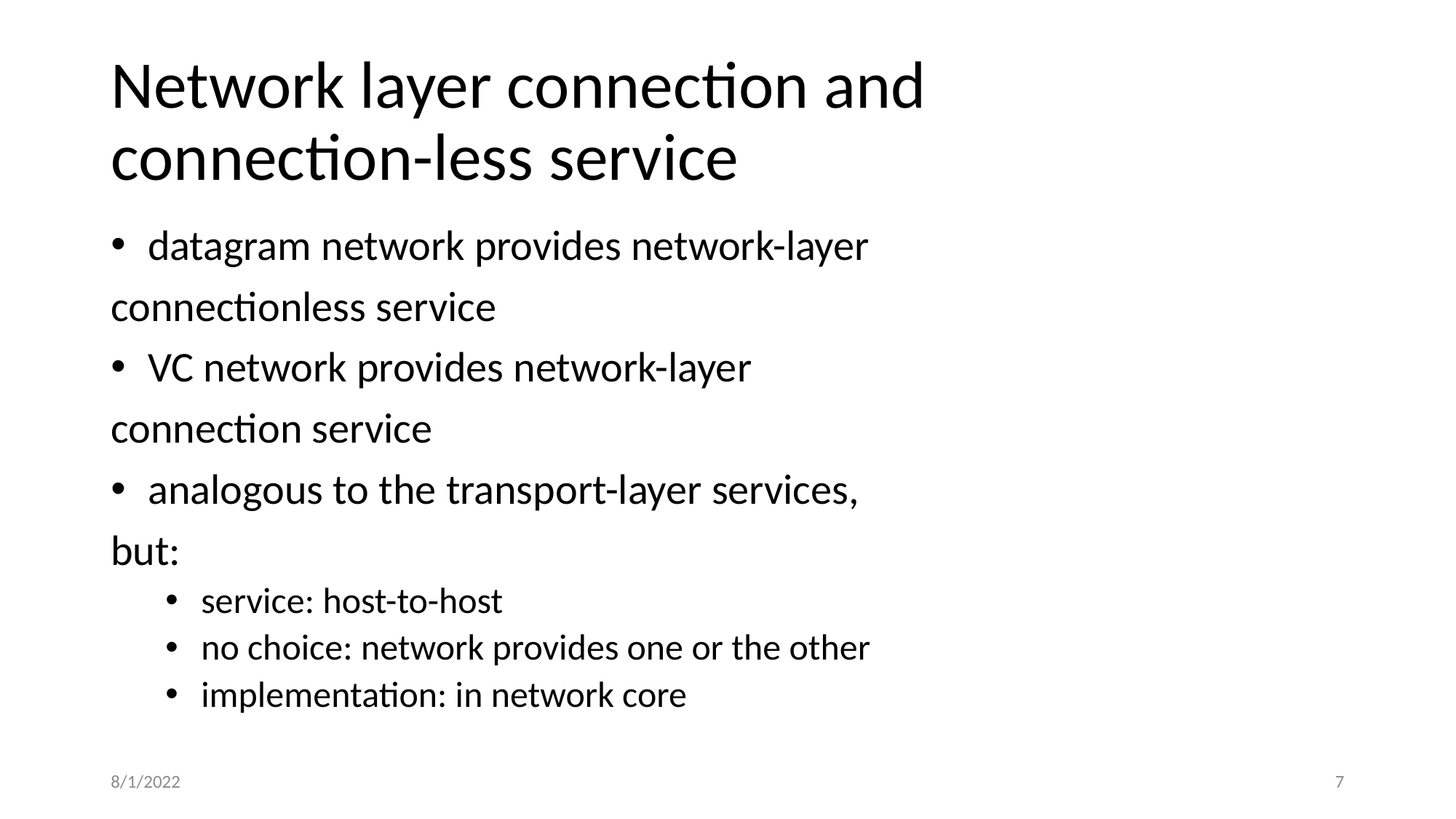

# Network layer connection and connection-less service
 datagram network provides network-layer
connectionless service
 VC network provides network-layer
connection service
 analogous to the transport-layer services,
but:
 service: host-to-host
 no choice: network provides one or the other
 implementation: in network core
8/1/2022
7